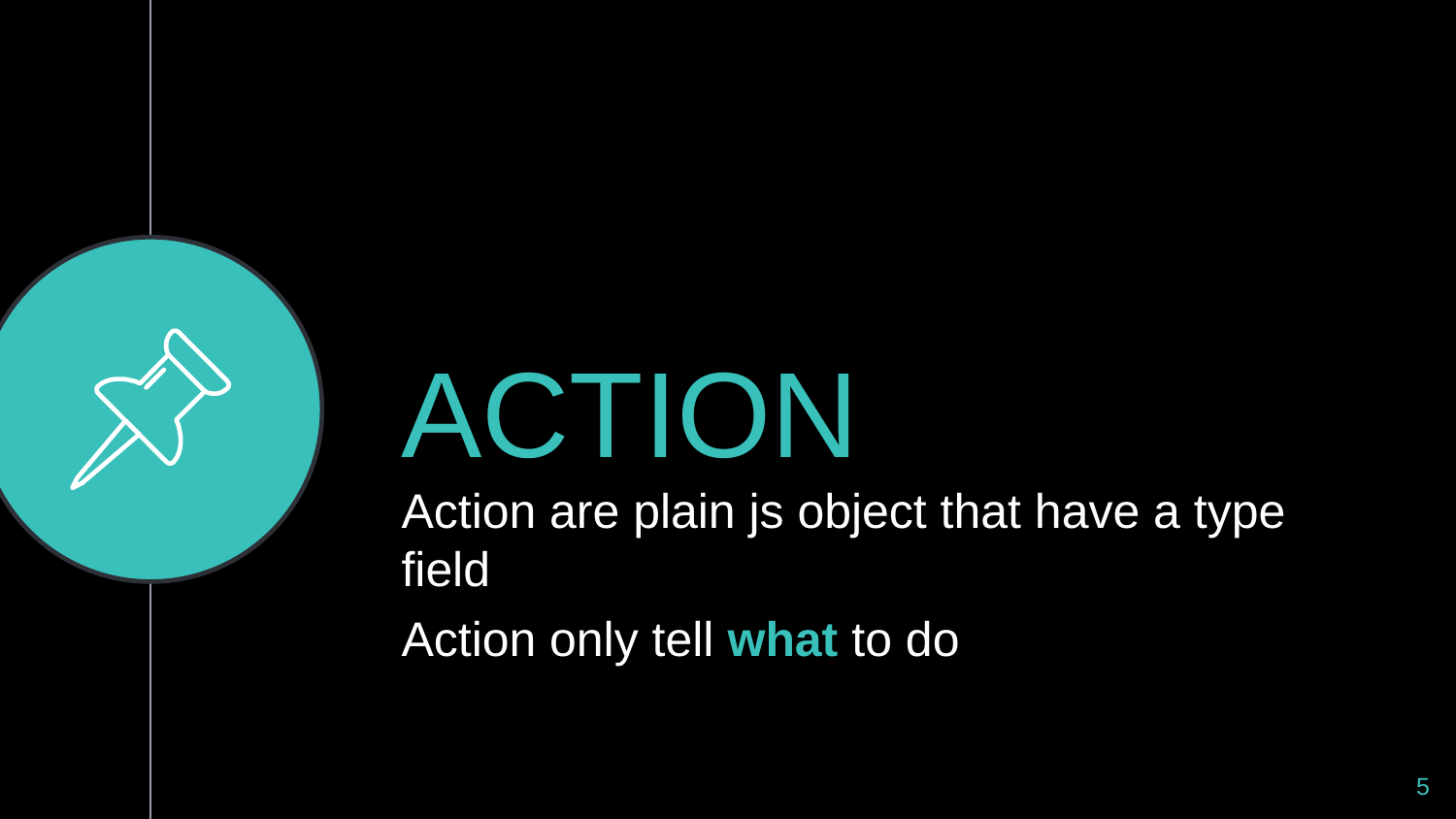

ACTION

Action are plain js object that have a type field
Action only tell what to do
5